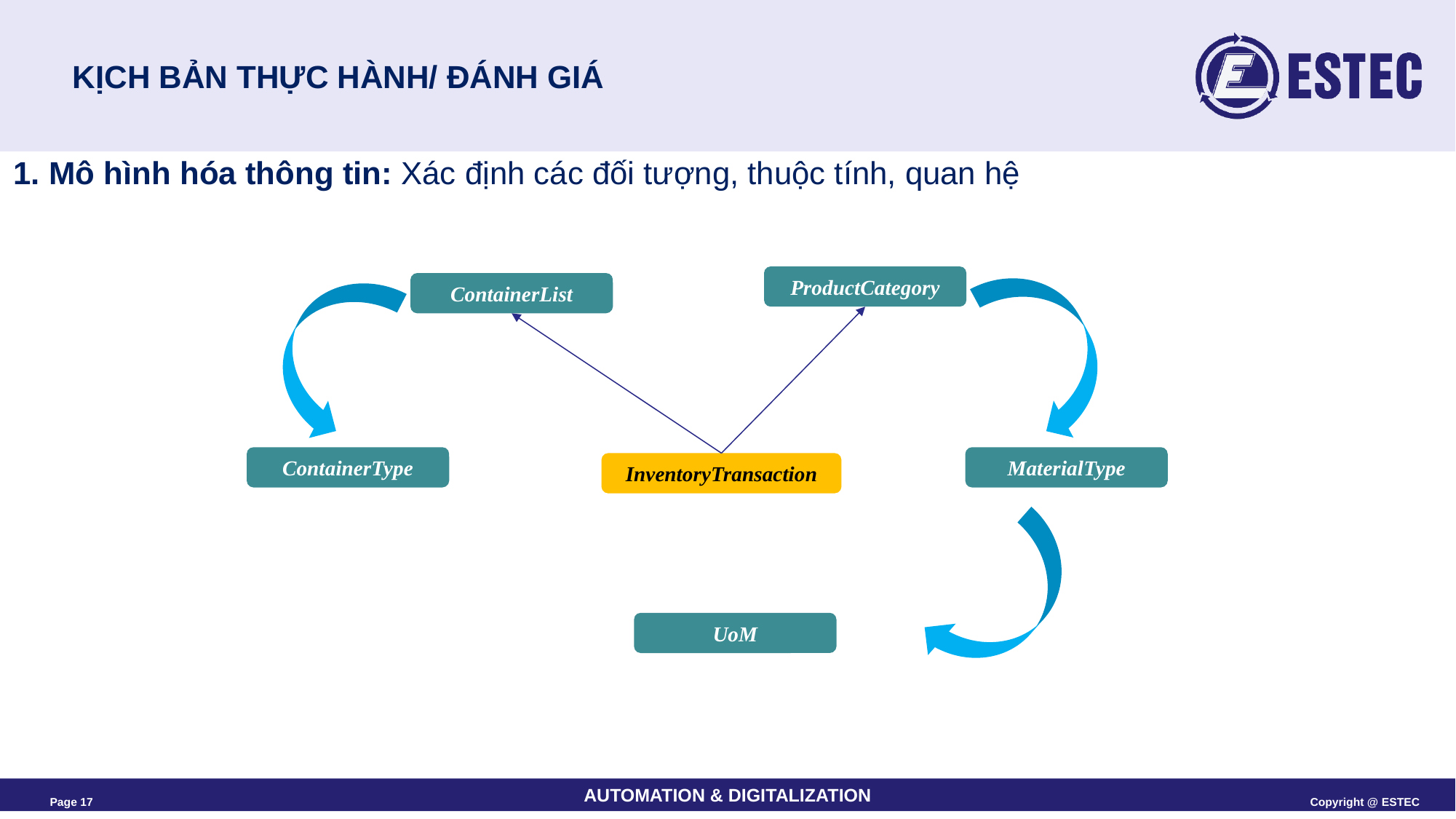

# KỊCH BẢN THỰC HÀNH/ ĐÁNH GIÁ
1. Mô hình hóa thông tin: Xác định các đối tượng, thuộc tính, quan hệ
ProductCategory
ContainerList

MaterialType
ContainerType
InventoryTransaction

UoM